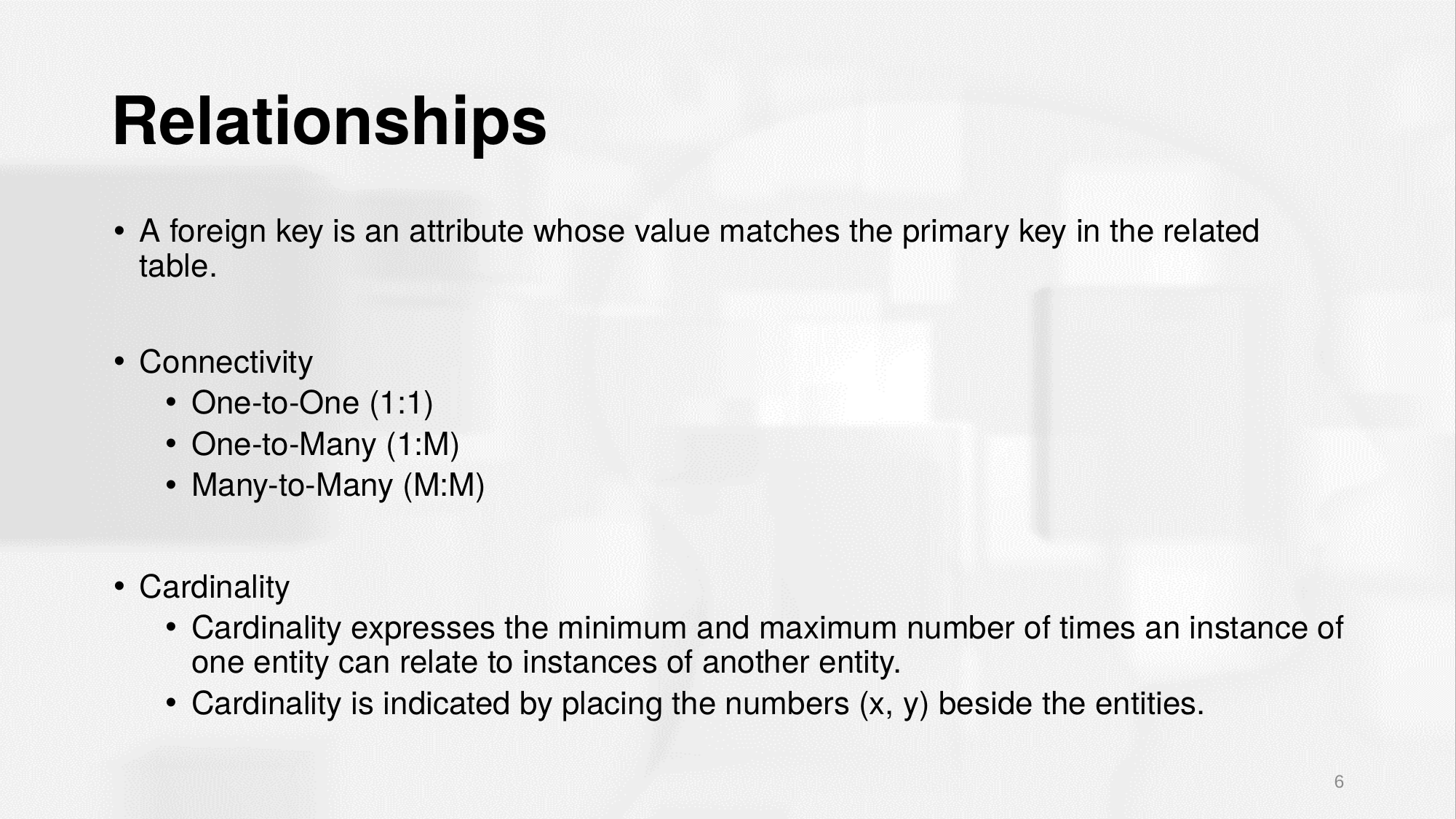

# Relationships
A foreign key is an attribute whose value matches the primary key in the related table.

Connectivity
One-to-One (1:1)
One-to-Many (1:M)
Many-to-Many (M:M)

Cardinality
Cardinality expresses the minimum and maximum number of times an instance of one entity can relate to instances of another entity.
Cardinality is indicated by placing the numbers (x, y) beside the entities.
6